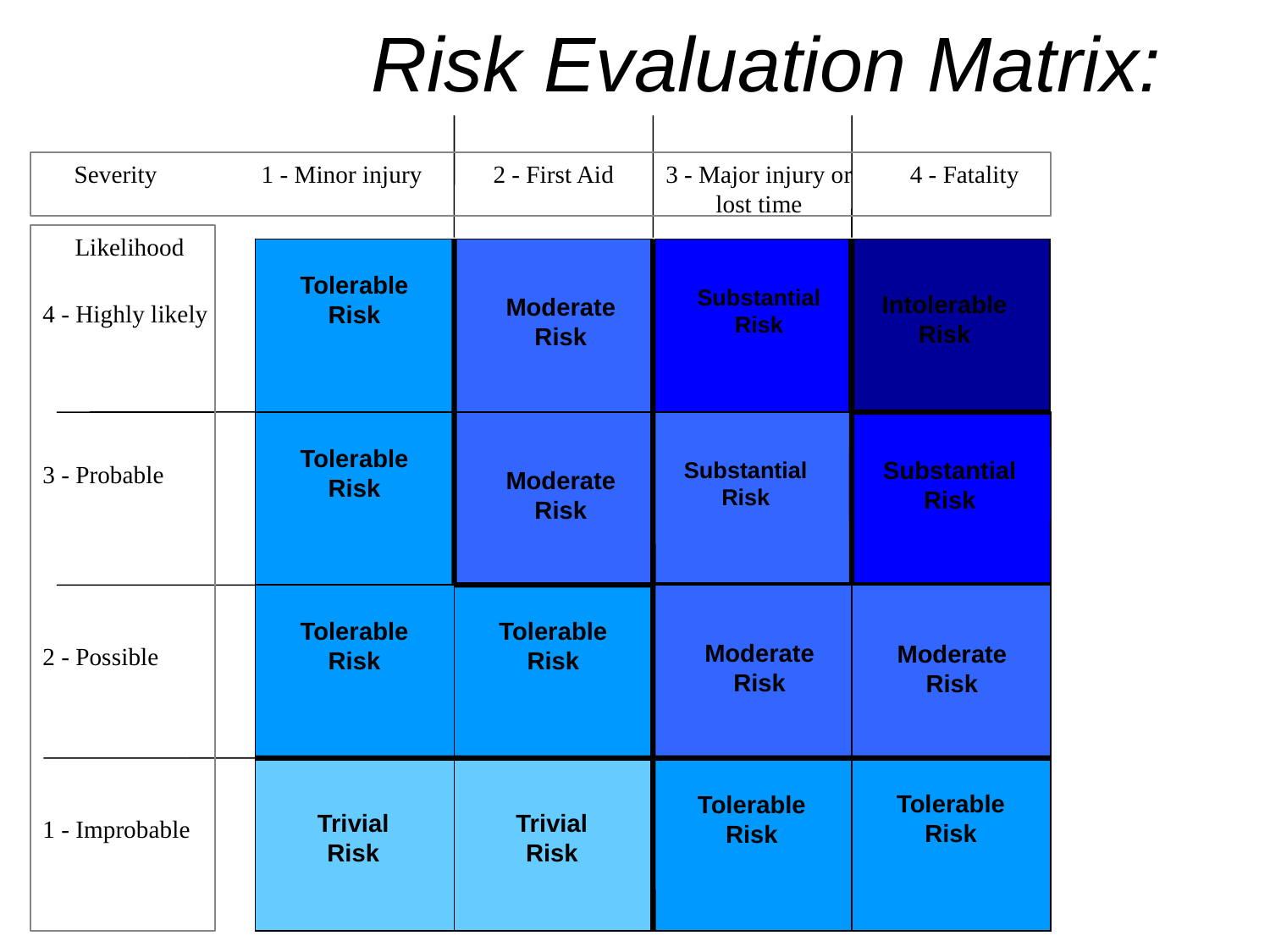

# Risk Evaluation Matrix:

Severity
1 - Minor injury
2 - First Aid
3 - Major injury or lost time
4 - Fatality
Likelihood

Intolerable
Risk

Tolerable
Risk
Substantial
Risk
Moderate
Risk
4 - Highly likely

Tolerable
Risk
Tolerable
Risk
Substantial
Risk
Substantial
Risk
3 - Probable
Moderate
Risk

Moderate
Risk
Tolerable
Risk
Tolerable
Risk
Tolerable
Risk
Moderate
Risk
2 - Possible

Trivial
Risk

Tolerable
Risk
Tolerable
Risk
Trivial
Risk
1 - Improbable